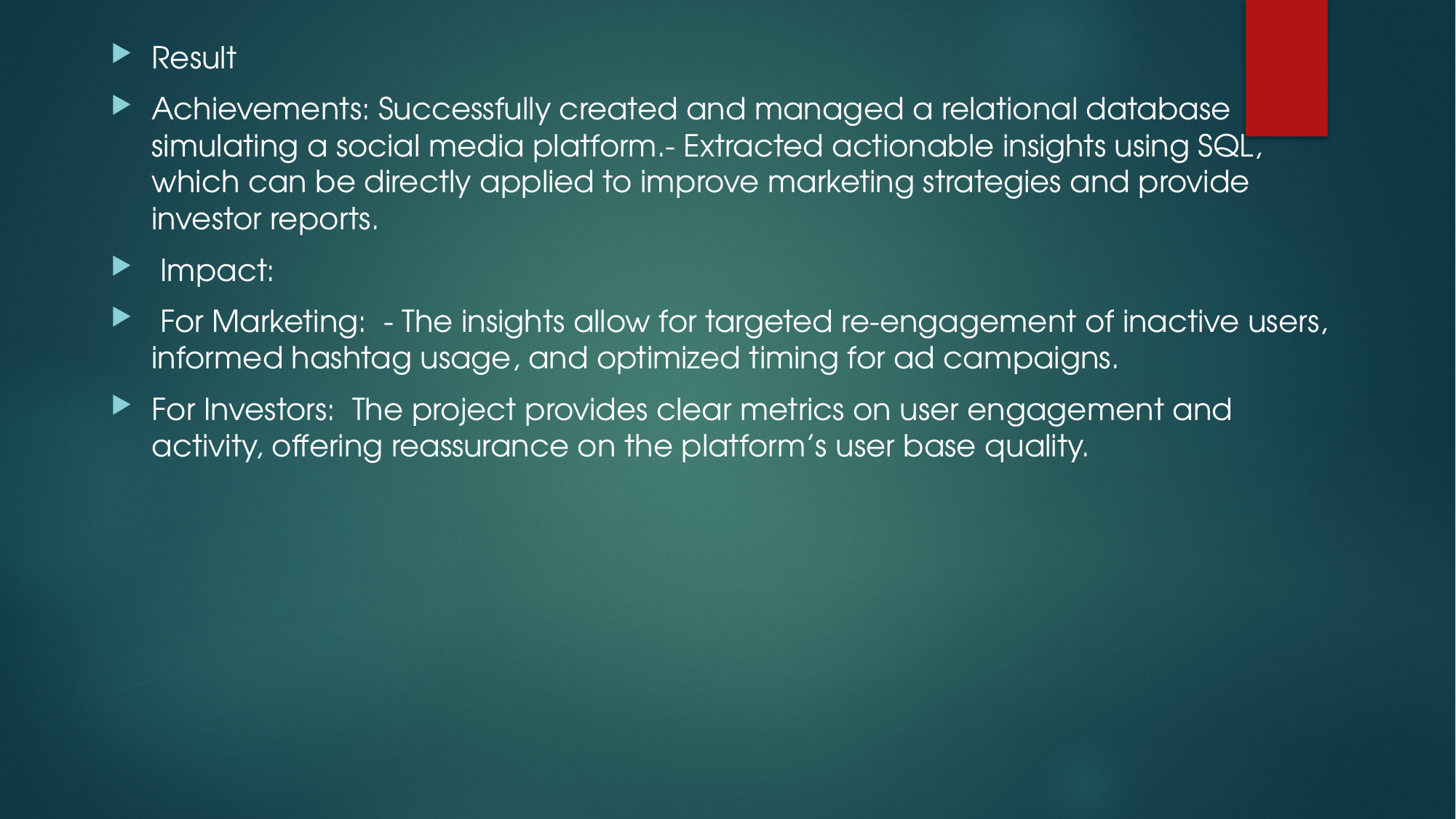

Result
Achievements: Successfully created and managed a relational database simulating a social media platform.- Extracted actionable insights using SQL, which can be directly applied to improve marketing strategies and provide investor reports.
 Impact:
 For Marketing:  - The insights allow for targeted re-engagement of inactive users, informed hashtag usage, and optimized timing for ad campaigns.
For Investors:  The project provides clear metrics on user engagement and activity, offering reassurance on the platform’s user base quality.